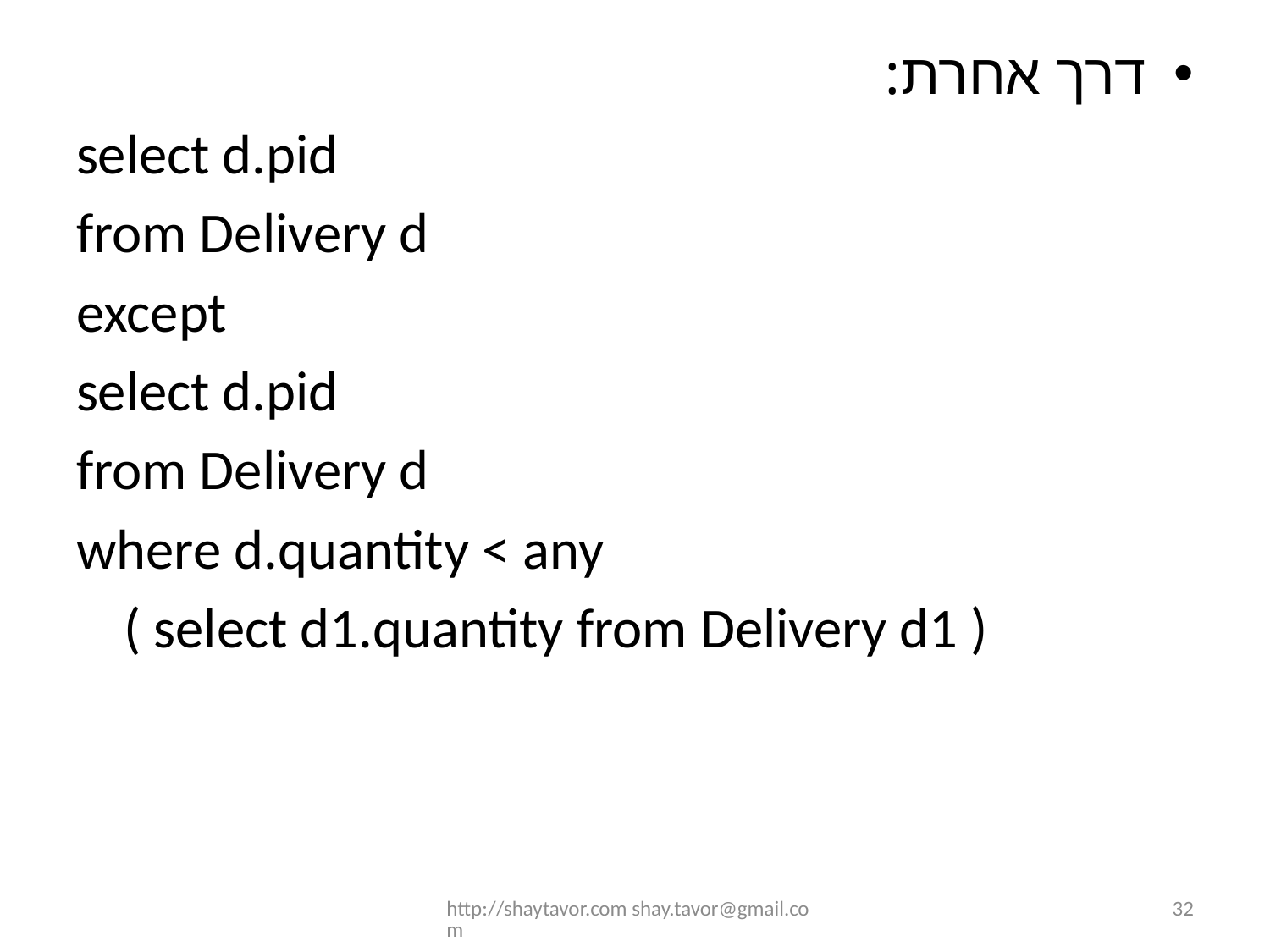

דרך אחרת:
select d.pid
from Delivery d
except
select d.pid
from Delivery d
where d.quantity < any
	( select d1.quantity from Delivery d1 )
http://shaytavor.com shay.tavor@gmail.com
32